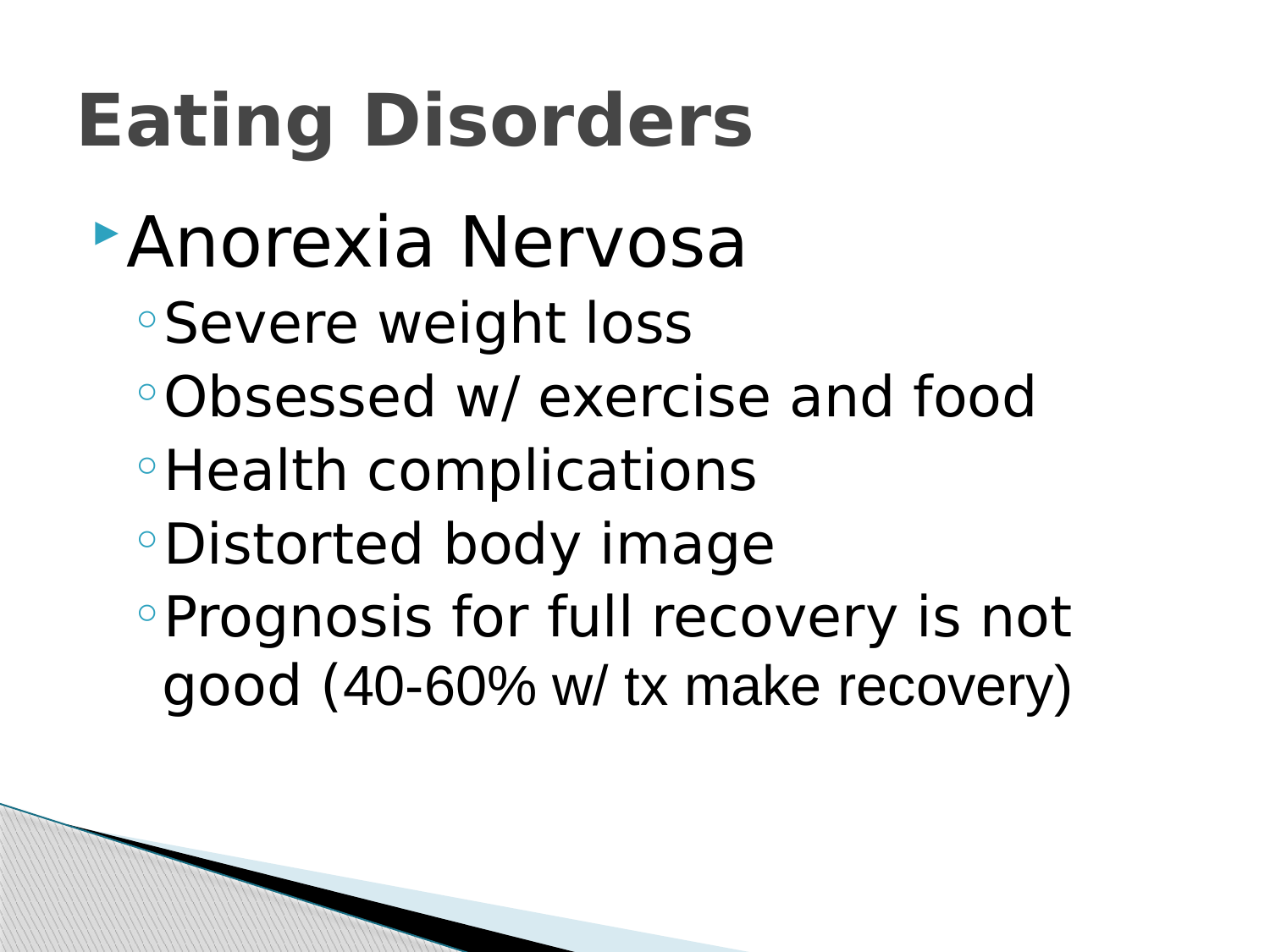

# Eating Disorders
LO 12.6  Types of eating disorders
Anorexia Nervosa
Severe weight loss
Obsessed w/ exercise and food
Health complications
Distorted body image
Prognosis for full recovery is not good (40-60% w/ tx make recovery)